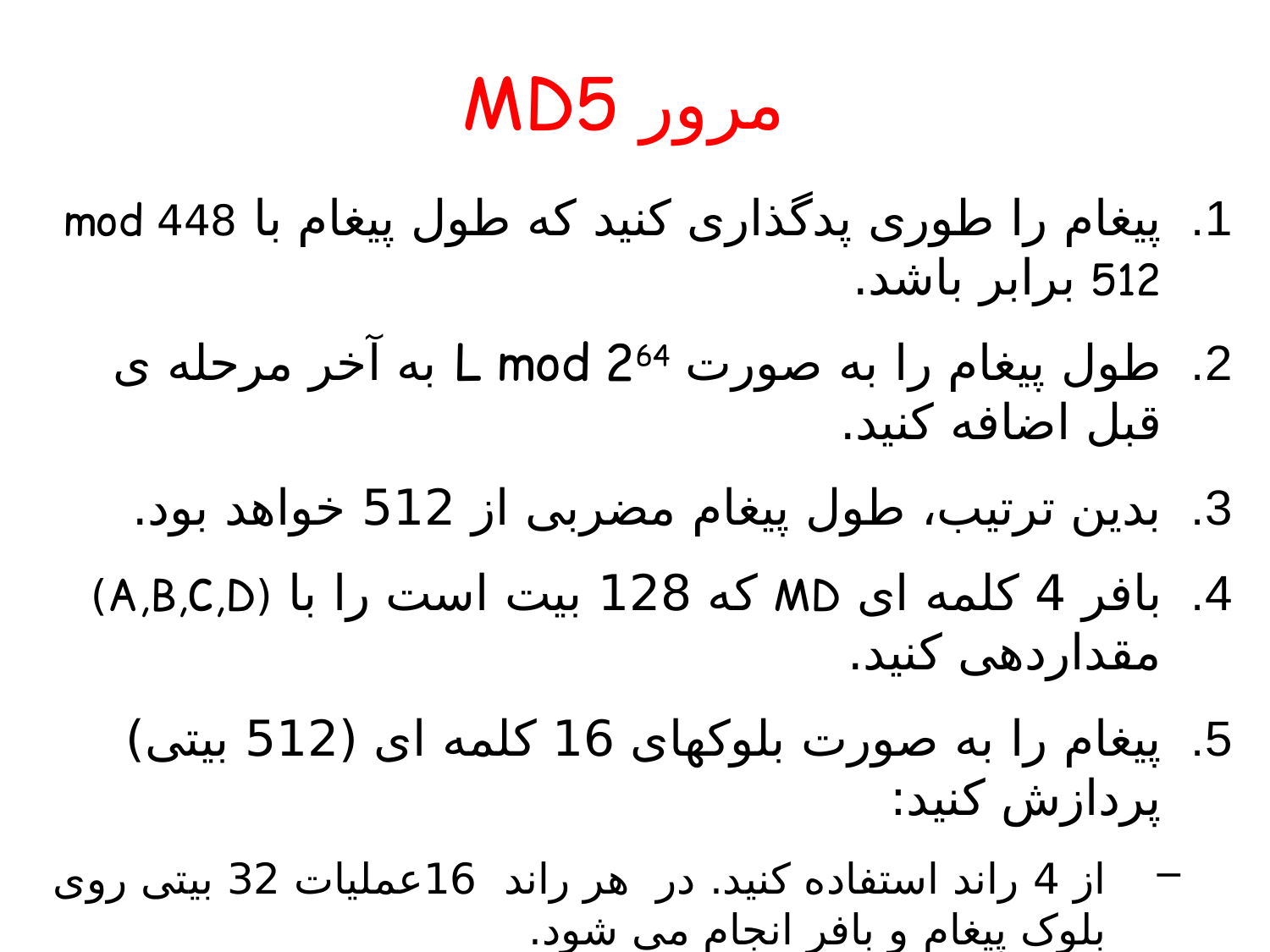

# مرور MD5
پیغام را طوری پدگذاری کنید که طول پیغام با 448 mod 512 برابر باشد.
طول پیغام را به صورت L mod 264  به آخر مرحله ی قبل اضافه کنید.
بدین ترتیب، طول پیغام مضربی از 512 خواهد بود.
بافر 4 کلمه ای MD که 128 بیت است را با (A,B,C,D) مقداردهی کنید.
پیغام را به صورت بلوکهای 16 کلمه ای (512 بیتی) پردازش کنید:
از 4 راند استفاده کنید. در  هر راند  16عملیات 32 بیتی روی بلوک پیغام و بافر انجام می شود.
خروجی را به ورودی بافر اضافه کنید تا مقدار بافر تغییر کند.
خروجی تابع درهم سازی مقدار نهایی بافر خواهد بود.